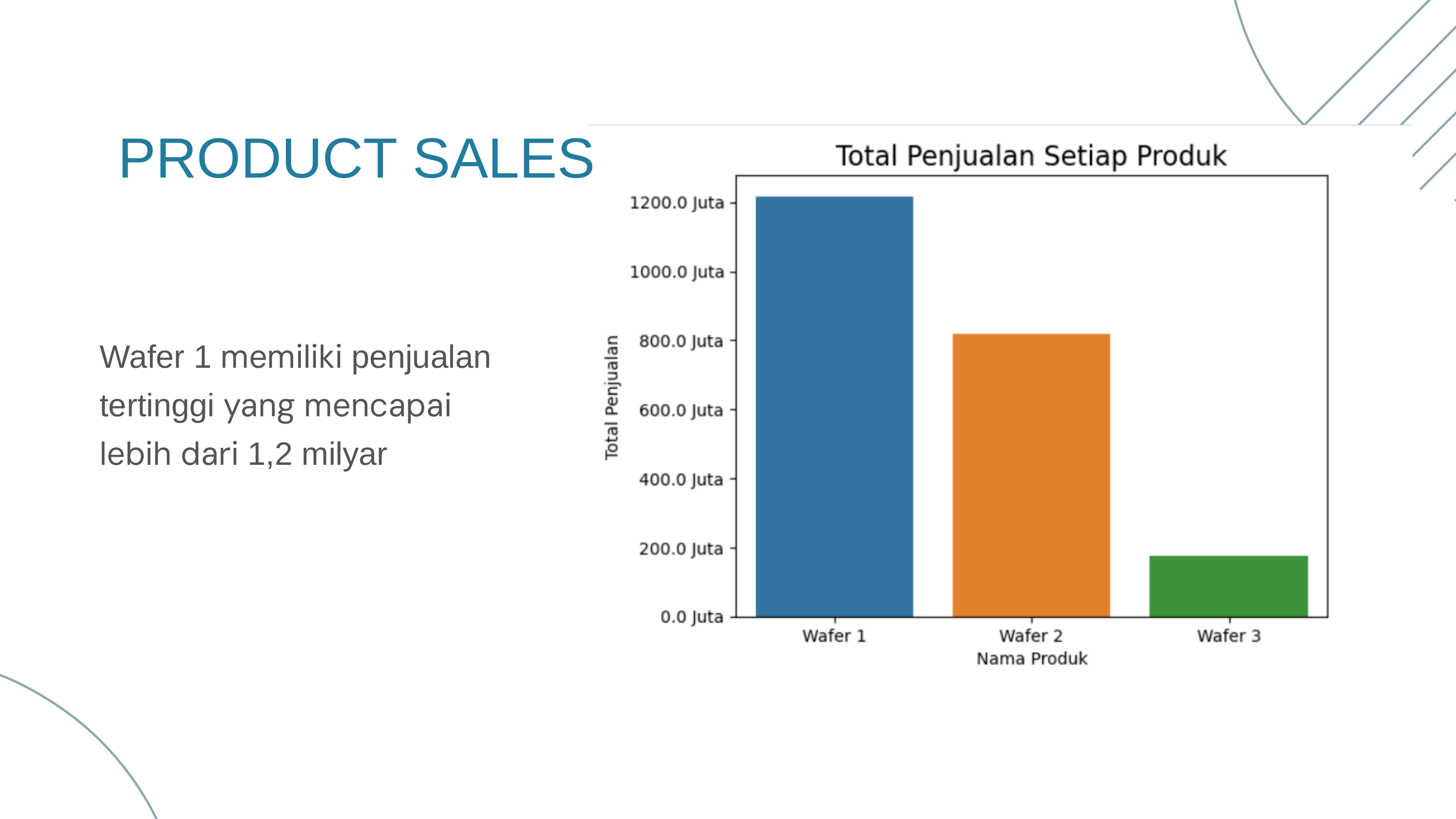

PRODUCT SALES
Wafer 1 memiliki penjualan tertinggi yang mencapai lebih dari 1,2 milyar